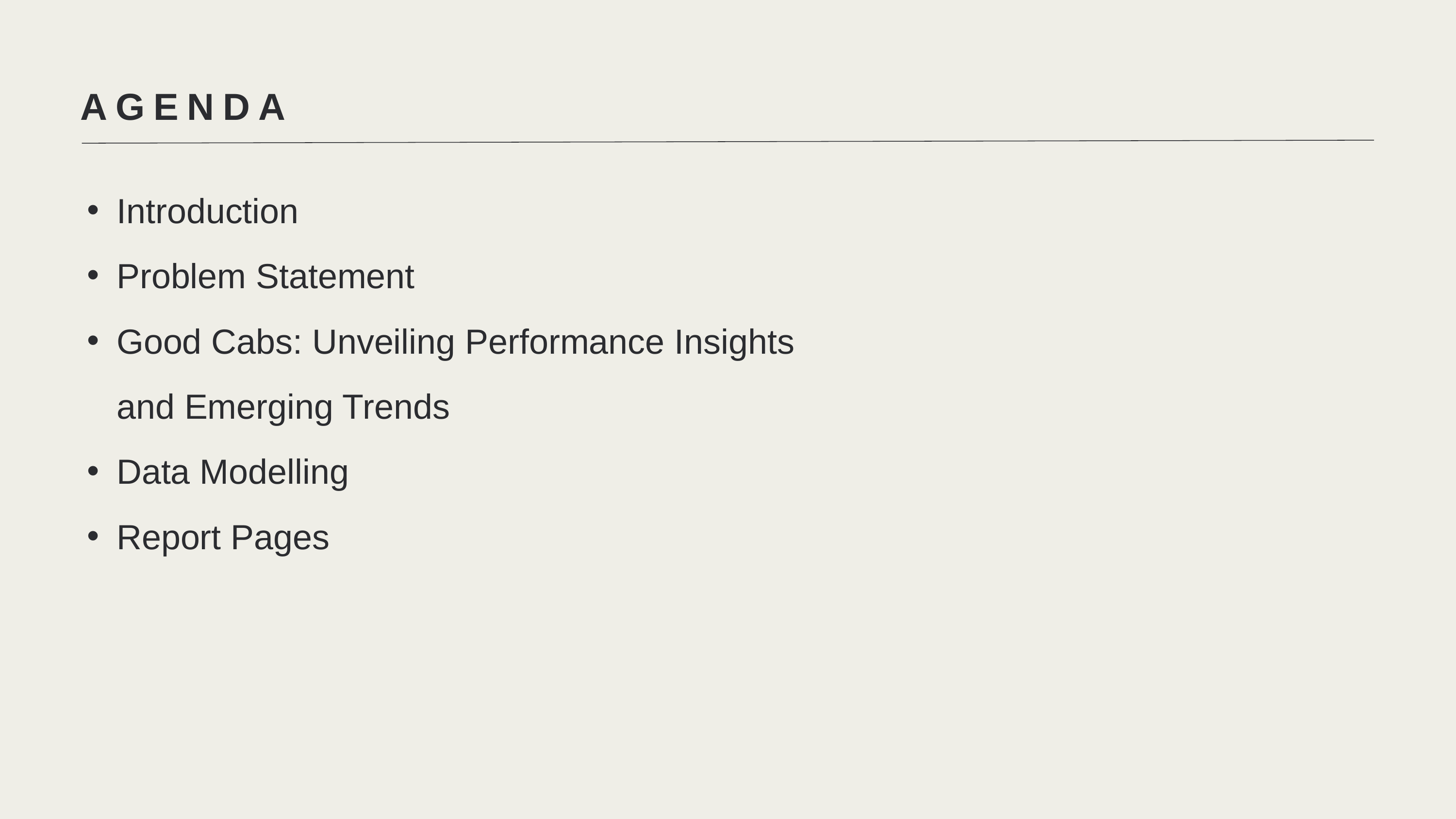

AGENDA

Introduction
Problem Statement
Good Cabs: Unveiling Performance Insights and Emerging Trends
Data Modelling
Report Pages